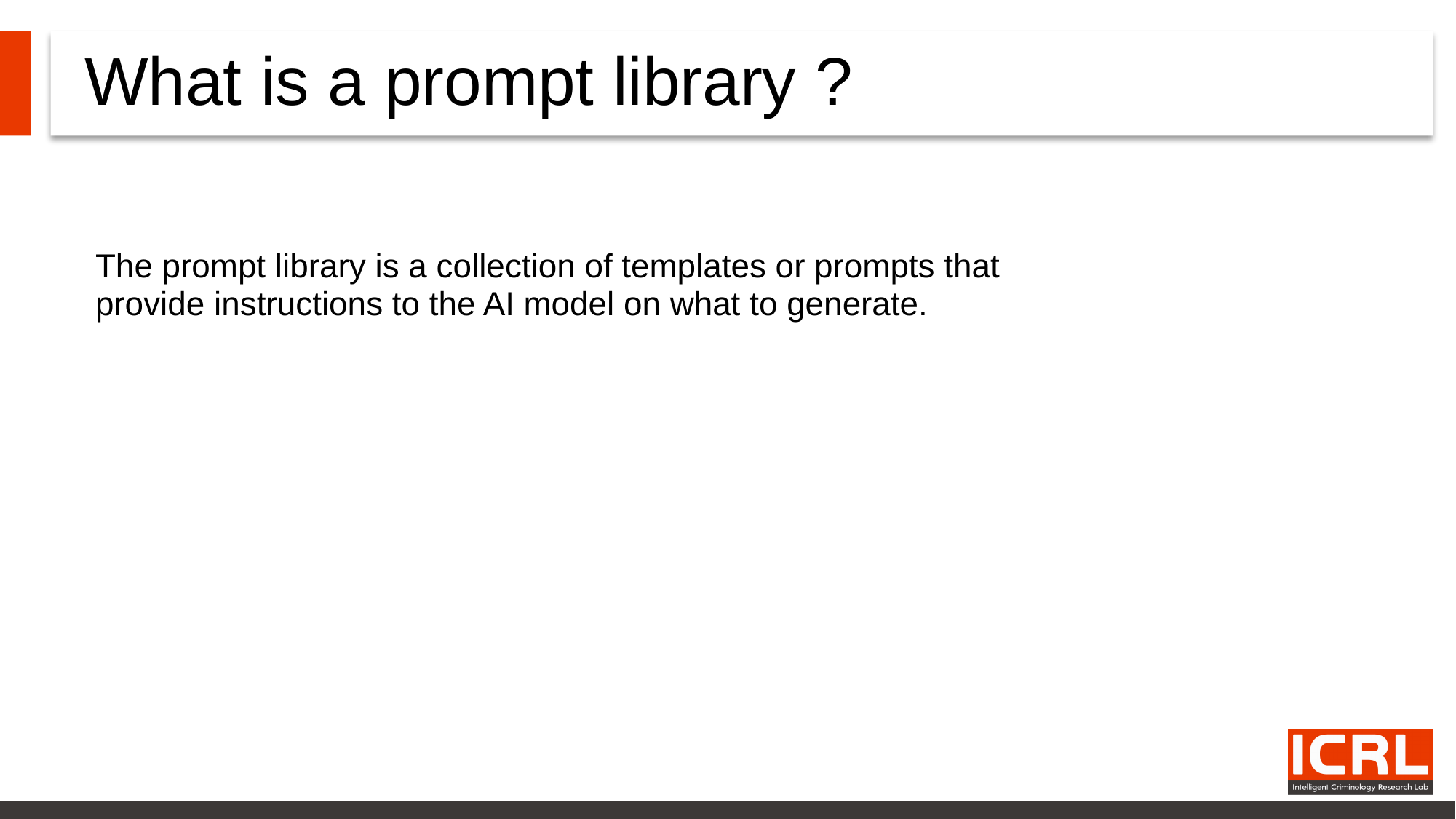

# What is a prompt library ?
The prompt library is a collection of templates or prompts that provide instructions to the AI model on what to generate.